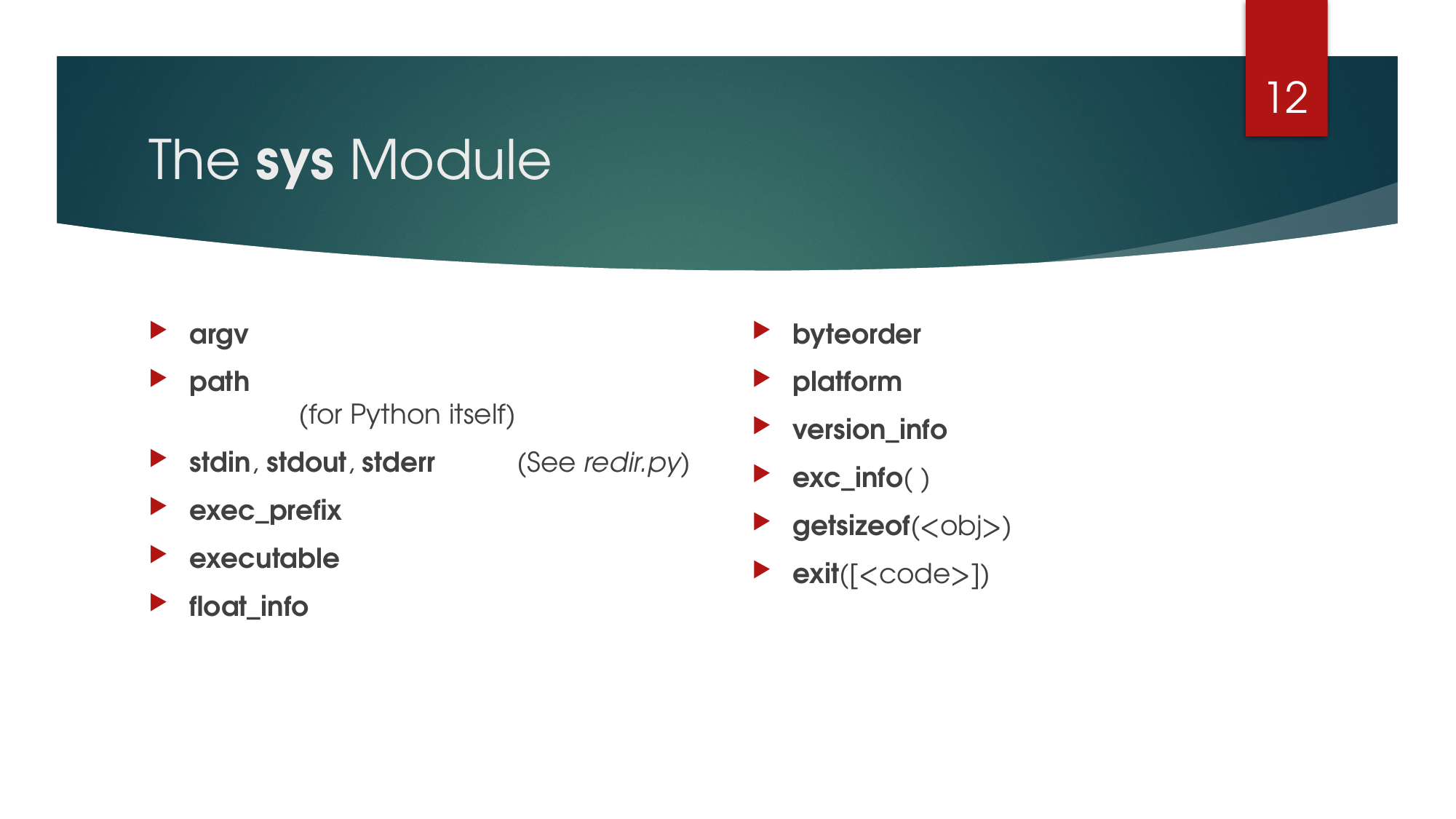

12
# The sys Module
argv
path 					(for Python itself)
stdin, stdout, stderr	(See redir.py)
exec_prefix
executable
float_info

byteorder
platform
version_info
exc_info( )
getsizeof(<obj>)
exit([<code>])